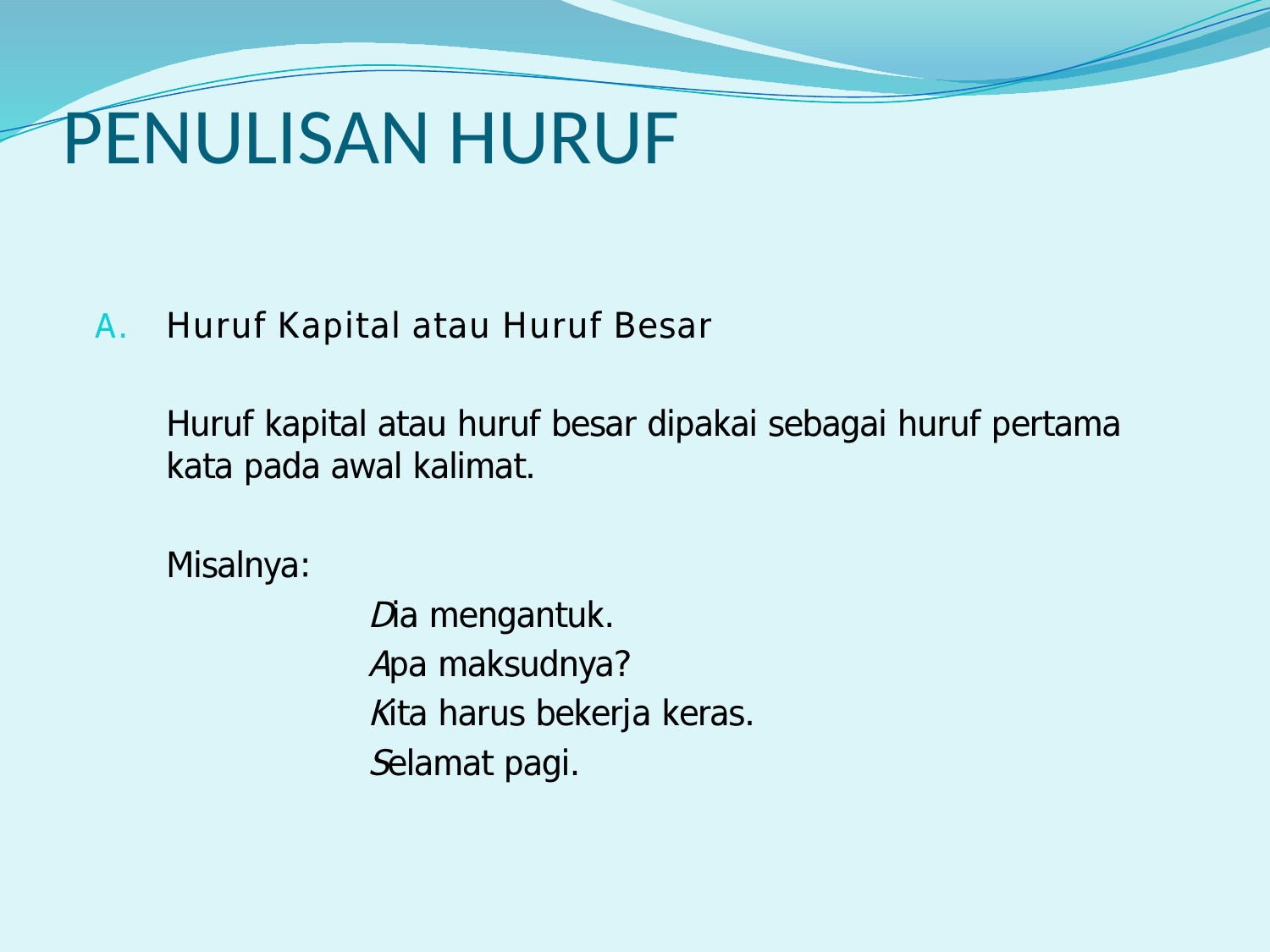

# PENULISAN HURUF
Huruf Kapital atau Huruf Besar

	Huruf kapital atau huruf besar dipakai sebagai huruf pertama kata pada awal kalimat.

	Misalnya:
			Dia mengantuk.
			Apa maksudnya?
			Kita harus bekerja keras.
			Selamat pagi.